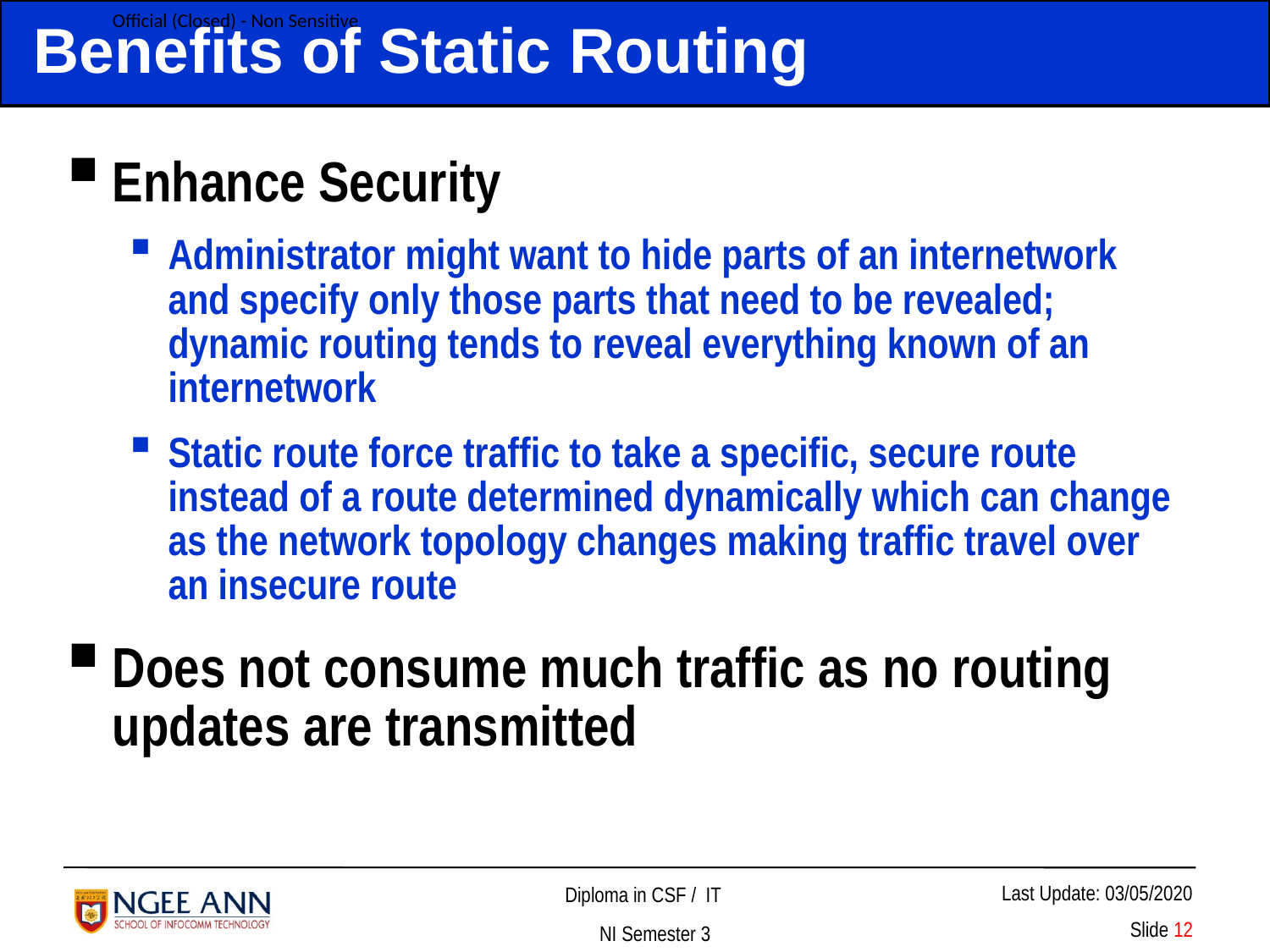

# Benefits of Static Routing
Enhance Security
Administrator might want to hide parts of an internetwork and specify only those parts that need to be revealed; dynamic routing tends to reveal everything known of an internetwork
Static route force traffic to take a specific, secure route instead of a route determined dynamically which can change as the network topology changes making traffic travel over an insecure route
Does not consume much traffic as no routing updates are transmitted